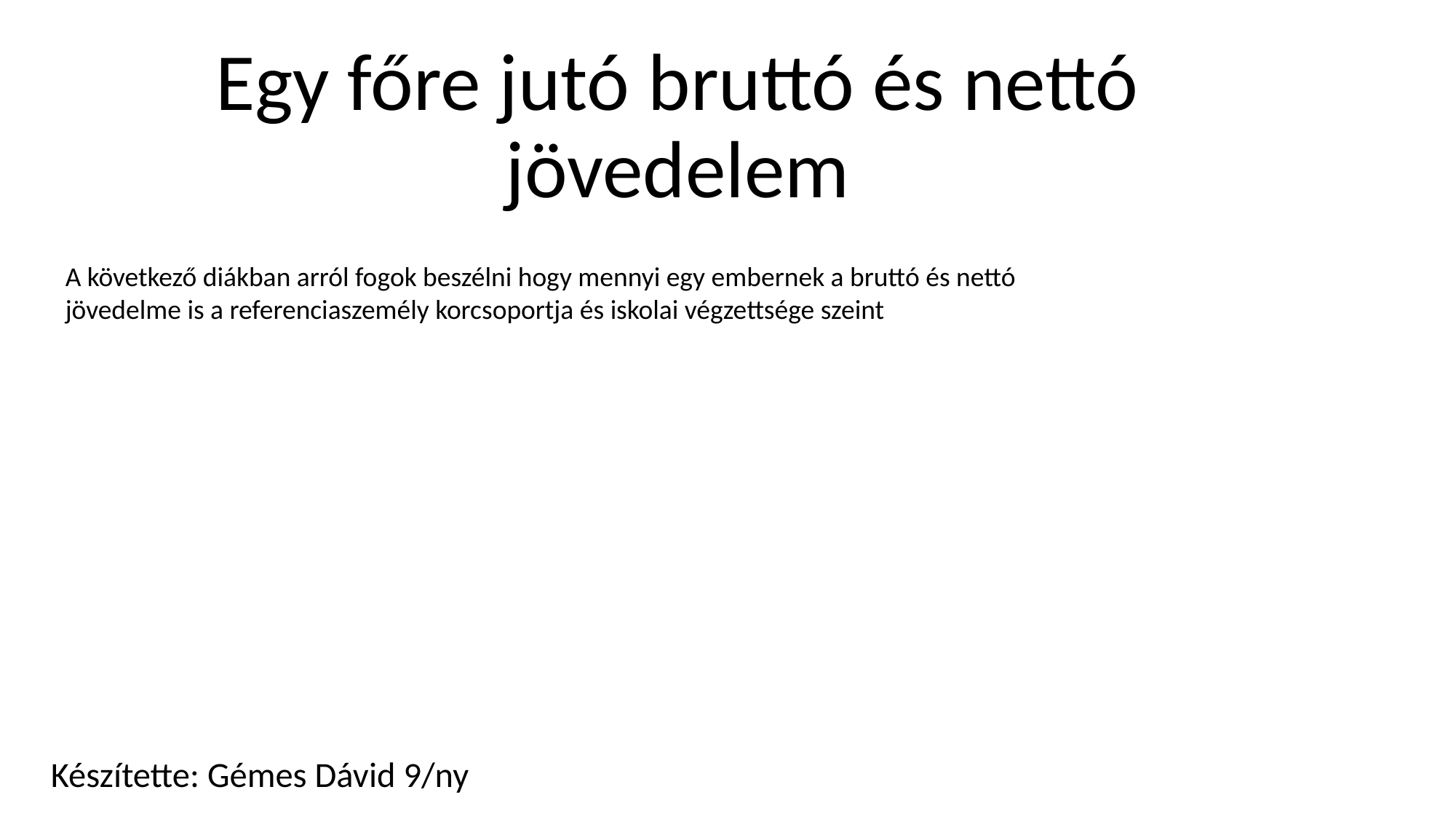

# Egy főre jutó bruttó és nettó jövedelem
A következő diákban arról fogok beszélni hogy mennyi egy embernek a bruttó és nettó jövedelme is a referenciaszemély korcsoportja és iskolai végzettsége szeint

Készítette: Gémes Dávid 9/ny